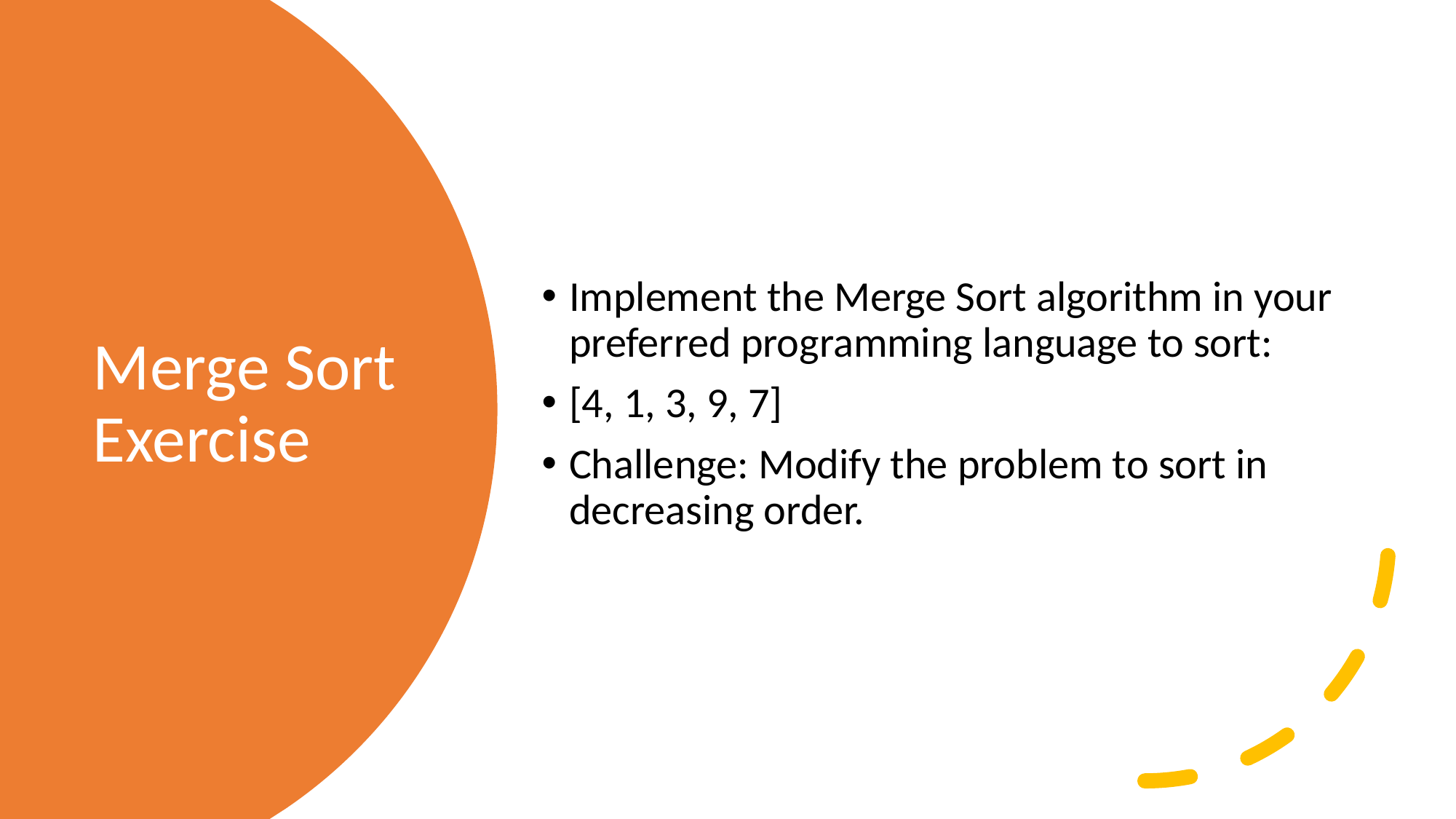

Implement the Merge Sort algorithm in your preferred programming language to sort:
[4, 1, 3, 9, 7]
Challenge: Modify the problem to sort in decreasing order.
# Merge Sort Exercise

28